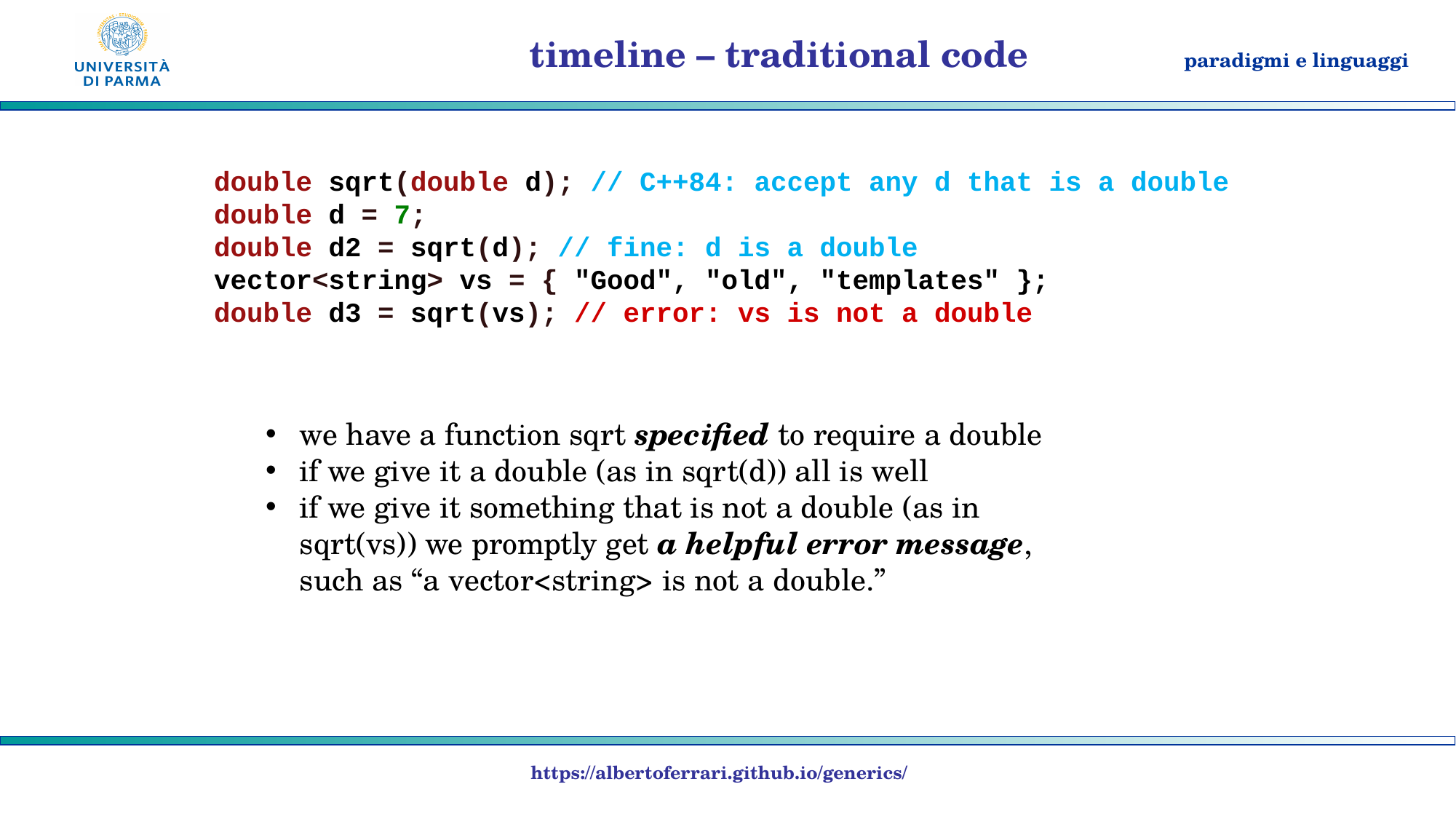

# timeline – traditional code
double sqrt(double d); // C++84: accept any d that is a double
double d = 7;
double d2 = sqrt(d); // fine: d is a double
vector<string> vs = { "Good", "old", "templates" };
double d3 = sqrt(vs); // error: vs is not a double
we have a function sqrt specified to require a double
if we give it a double (as in sqrt(d)) all is well
if we give it something that is not a double (as in sqrt(vs)) we promptly get a helpful error message, such as “a vector<string> is not a double.”
https://albertoferrari.github.io/generics/